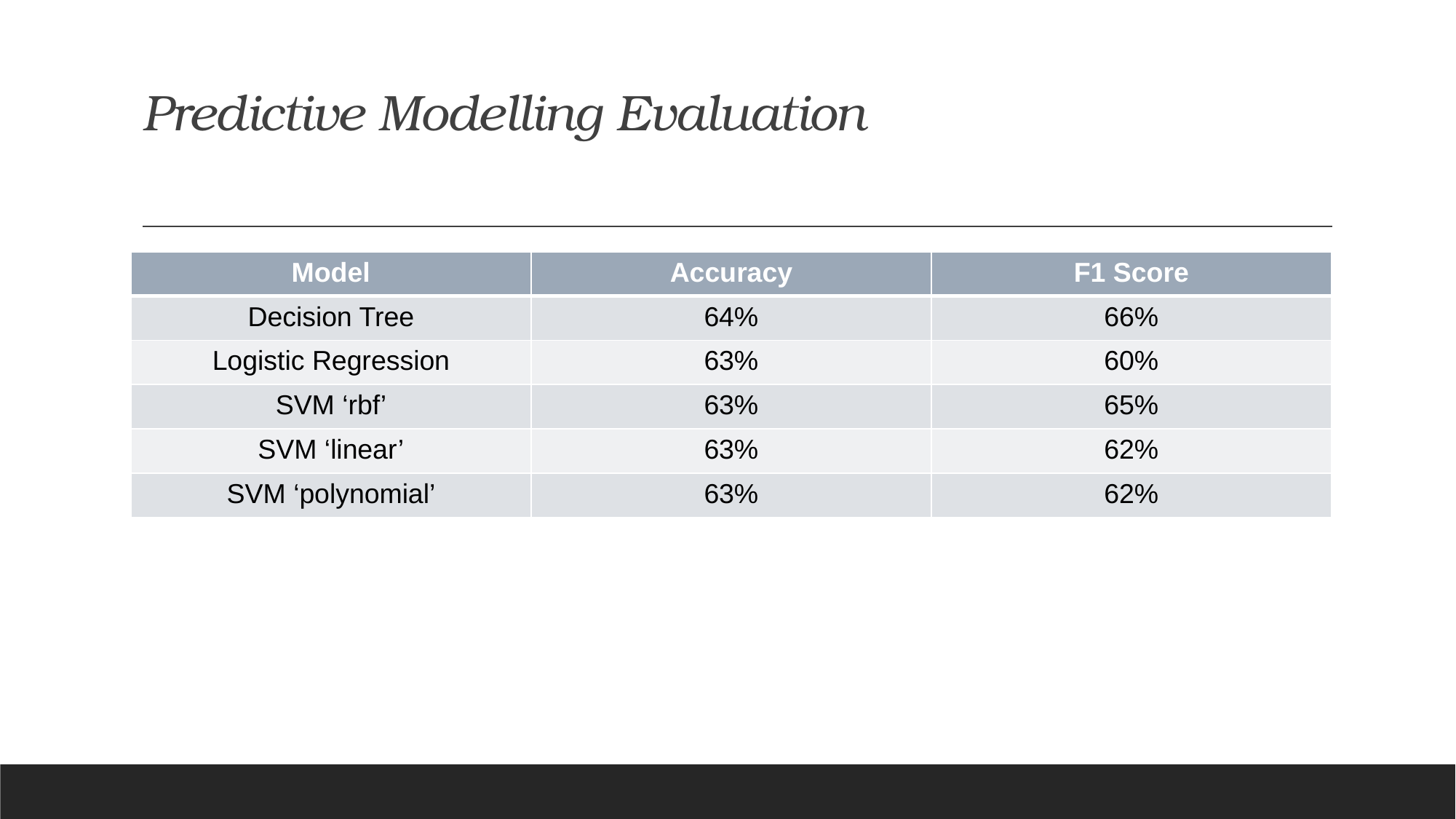

# Predictive Modelling Evaluation
| Model | Accuracy | F1 Score |
| --- | --- | --- |
| Decision Tree | 64% | 66% |
| Logistic Regression | 63% | 60% |
| SVM ‘rbf’ | 63% | 65% |
| SVM ‘linear’ | 63% | 62% |
| SVM ‘polynomial’ | 63% | 62% |